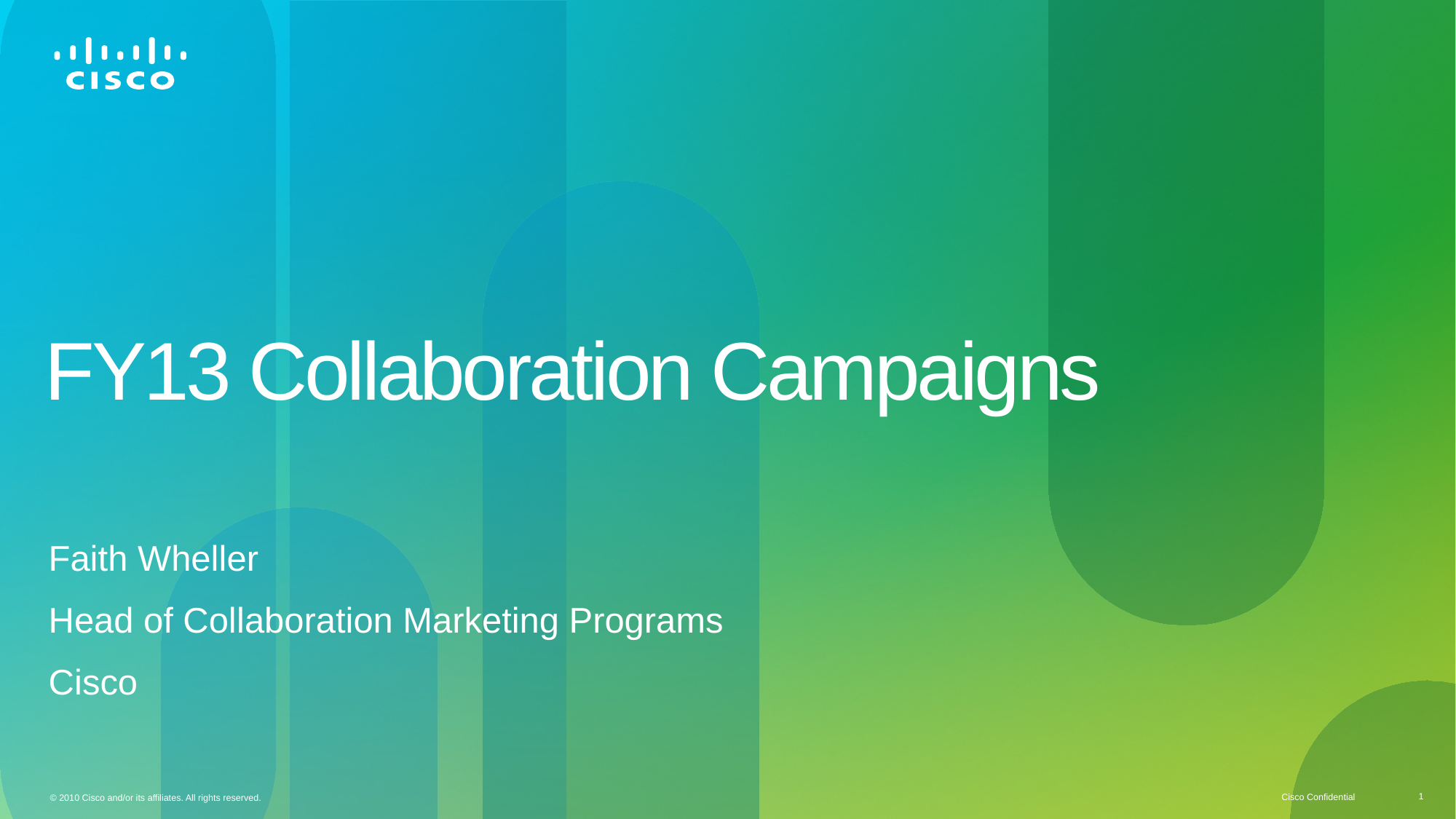

# FY13 Collaboration Campaigns
Faith Wheller
Head of Collaboration Marketing Programs
Cisco